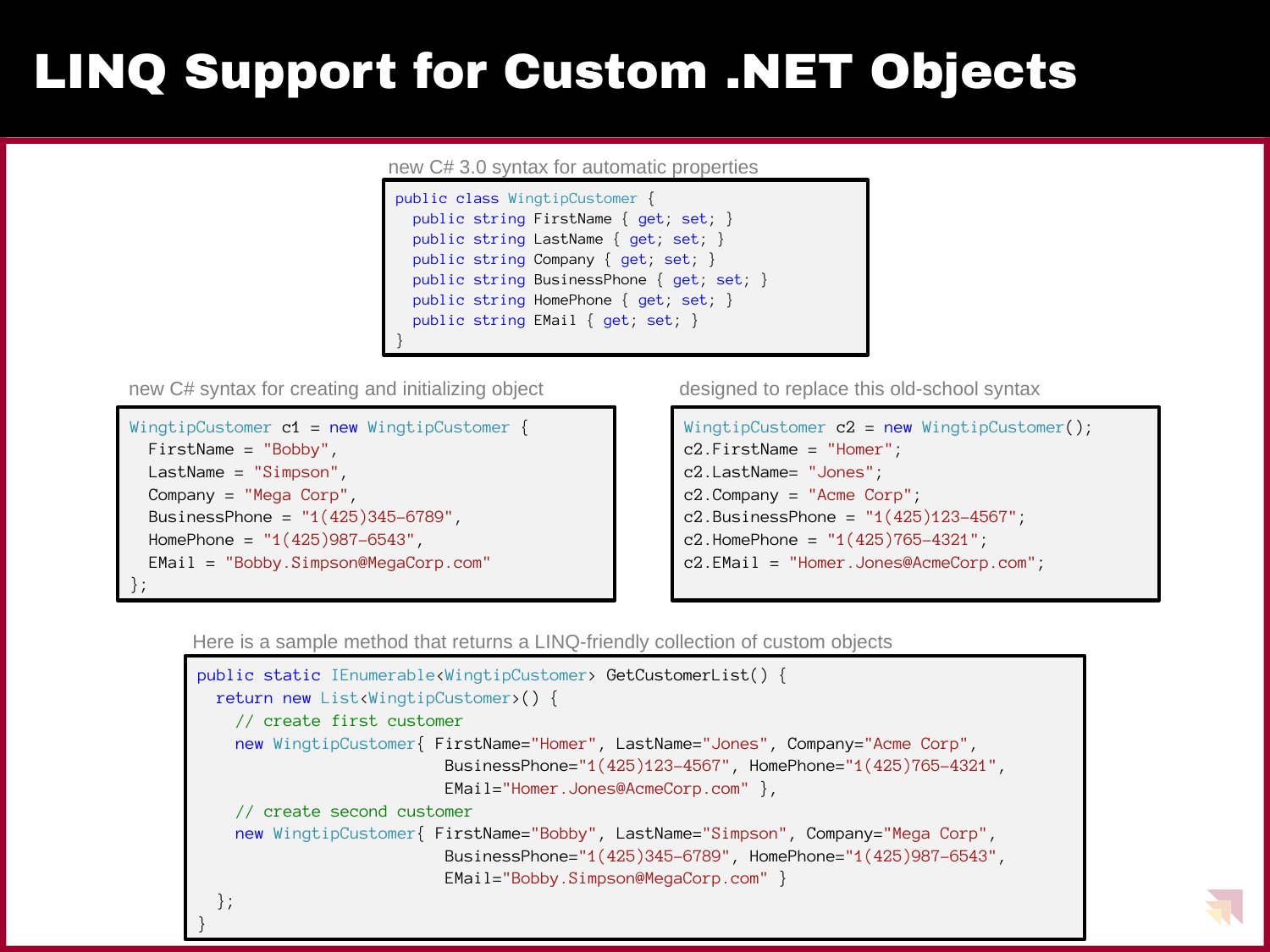

# LINQ Support for Custom .NET Objects
new C# 3.0 syntax for automatic properties
public class WingtipCustomer {
  public string FirstName { get; set; }
  public string LastName { get; set; }
  public string Company { get; set; }
  public string BusinessPhone { get; set; }
  public string HomePhone { get; set; }
  public string EMail { get; set; }
}
new C# syntax for creating and initializing object
designed to replace this old-school syntax
WingtipCustomer c1 = new WingtipCustomer {
  FirstName = "Bobby",
  LastName = "Simpson",
  Company = "Mega Corp",
  BusinessPhone = "1(425)345-6789",
  HomePhone = "1(425)987-6543",
  EMail = "Bobby.Simpson@MegaCorp.com"
};
WingtipCustomer c2 = new WingtipCustomer();
c2.FirstName = "Homer";
c2.LastName= "Jones";
c2.Company = "Acme Corp";
c2.BusinessPhone = "1(425)123-4567";
c2.HomePhone = "1(425)765-4321";
c2.EMail = "Homer.Jones@AcmeCorp.com";

Here is a sample method that returns a LINQ-friendly collection of custom objects
public static IEnumerable<WingtipCustomer> GetCustomerList() {
  return new List<WingtipCustomer>() {
    // create first customer
    new WingtipCustomer{ FirstName="Homer", LastName="Jones", Company="Acme Corp",
                          BusinessPhone="1(425)123-4567", HomePhone="1(425)765-4321",
                          EMail="Homer.Jones@AcmeCorp.com" },
    // create second customer
    new WingtipCustomer{ FirstName="Bobby", LastName="Simpson", Company="Mega Corp",
                          BusinessPhone="1(425)345-6789", HomePhone="1(425)987-6543",
                          EMail="Bobby.Simpson@MegaCorp.com" }
  };
}